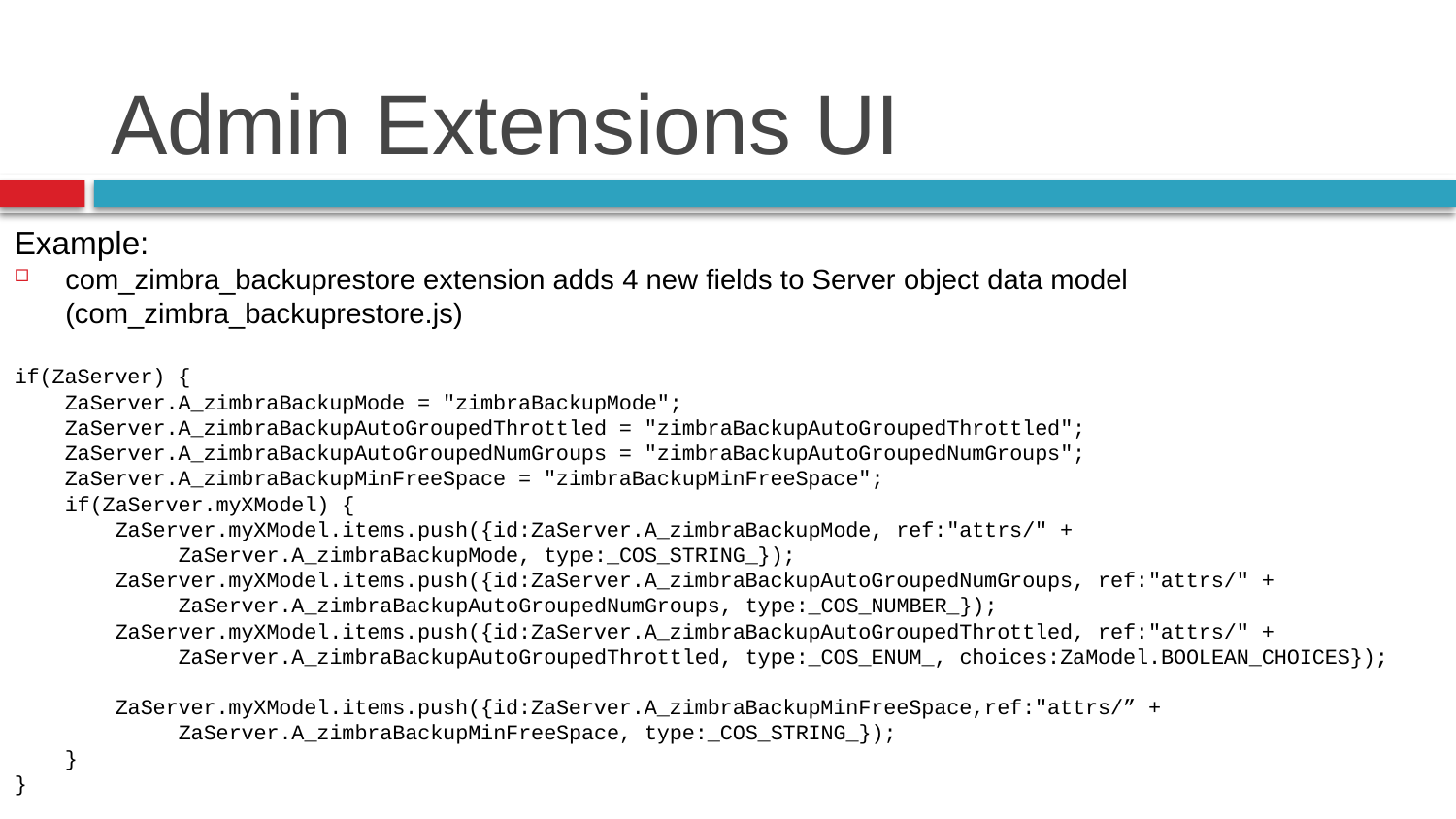

# Admin Extensions UI
Example:
com_zimbra_backuprestore extension adds 4 new fields to Server object data model (com_zimbra_backuprestore.js)

if(ZaServer) {
    ZaServer.A_zimbraBackupMode = "zimbraBackupMode";
    ZaServer.A_zimbraBackupAutoGroupedThrottled = "zimbraBackupAutoGroupedThrottled";
    ZaServer.A_zimbraBackupAutoGroupedNumGroups = "zimbraBackupAutoGroupedNumGroups";
    ZaServer.A_zimbraBackupMinFreeSpace = "zimbraBackupMinFreeSpace";
    if(ZaServer.myXModel) {
        ZaServer.myXModel.items.push({id:ZaServer.A_zimbraBackupMode, ref:"attrs/" +
             ZaServer.A_zimbraBackupMode, type:_COS_STRING_});
        ZaServer.myXModel.items.push({id:ZaServer.A_zimbraBackupAutoGroupedNumGroups, ref:"attrs/" +
             ZaServer.A_zimbraBackupAutoGroupedNumGroups, type:_COS_NUMBER_});
        ZaServer.myXModel.items.push({id:ZaServer.A_zimbraBackupAutoGroupedThrottled, ref:"attrs/" +
             ZaServer.A_zimbraBackupAutoGroupedThrottled, type:_COS_ENUM_, choices:ZaModel.BOOLEAN_CHOICES});
        ZaServer.myXModel.items.push({id:ZaServer.A_zimbraBackupMinFreeSpace,ref:"attrs/” +
             ZaServer.A_zimbraBackupMinFreeSpace, type:_COS_STRING_});
    }
}